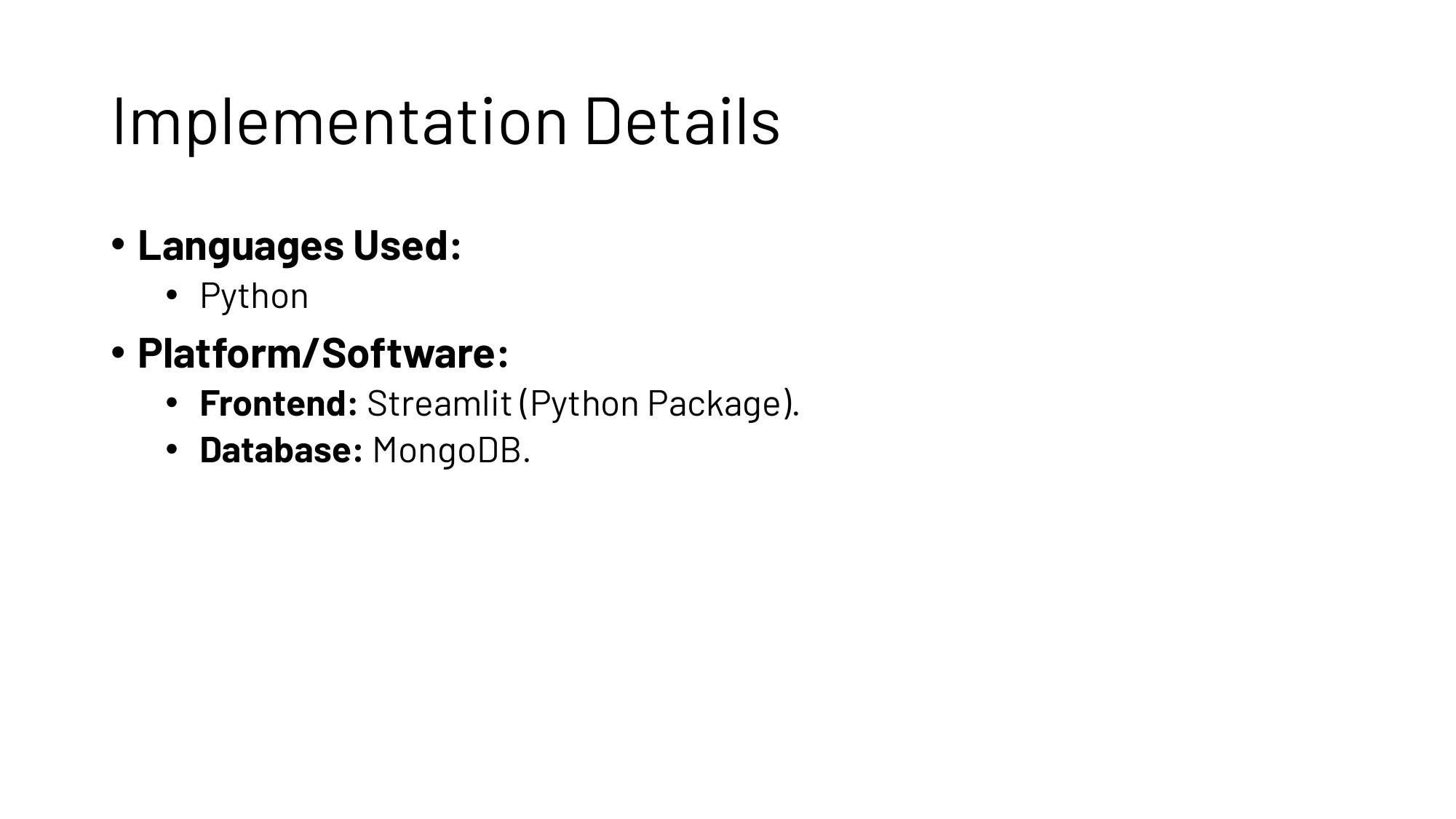

# Implementation Details
Languages Used:
Python
Platform/Software:
Frontend: Streamlit (Python Package).
Database: MongoDB.